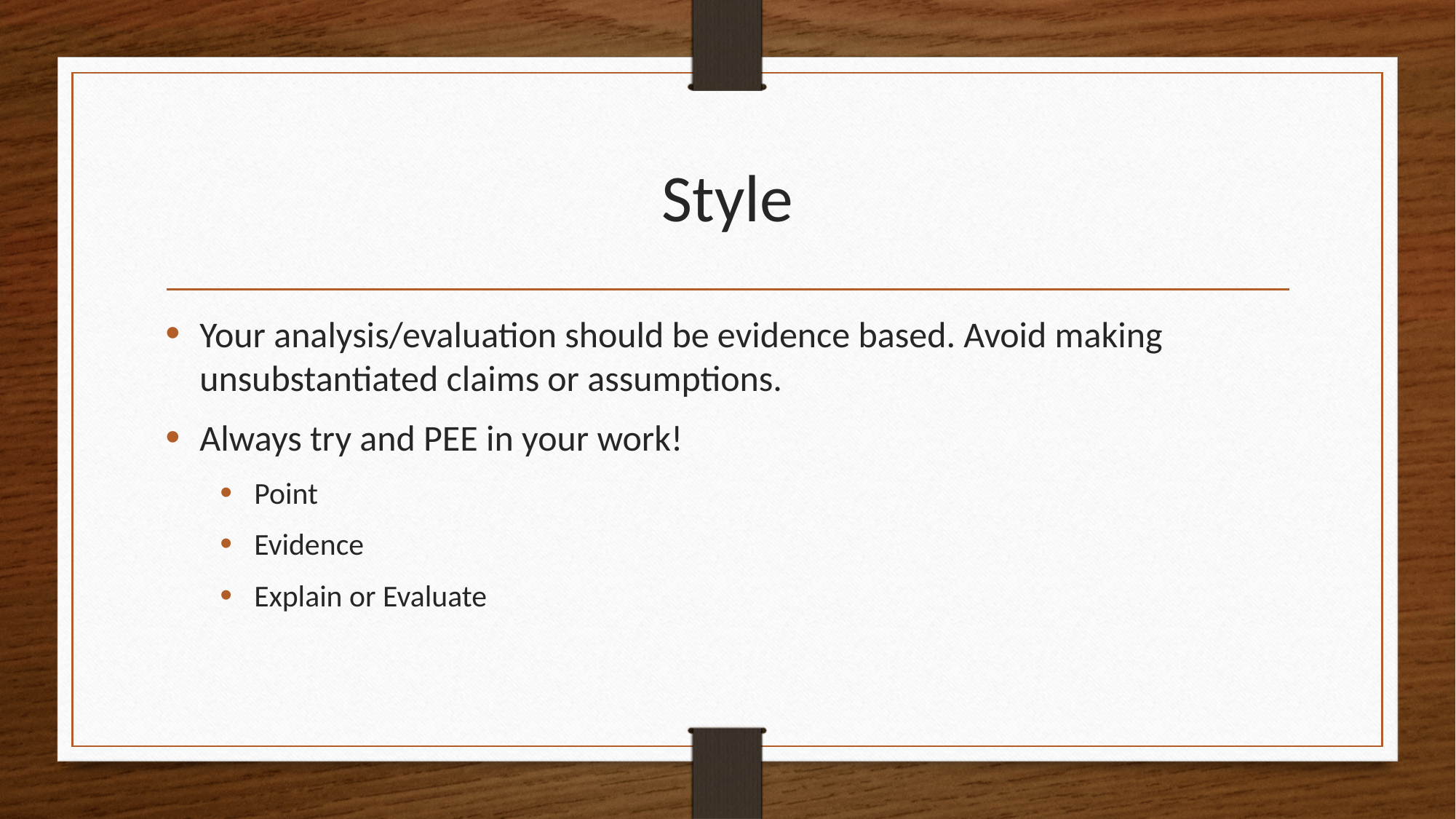

# Style
Your analysis/evaluation should be evidence based. Avoid making unsubstantiated claims or assumptions.
Always try and PEE in your work!
Point
Evidence
Explain or Evaluate